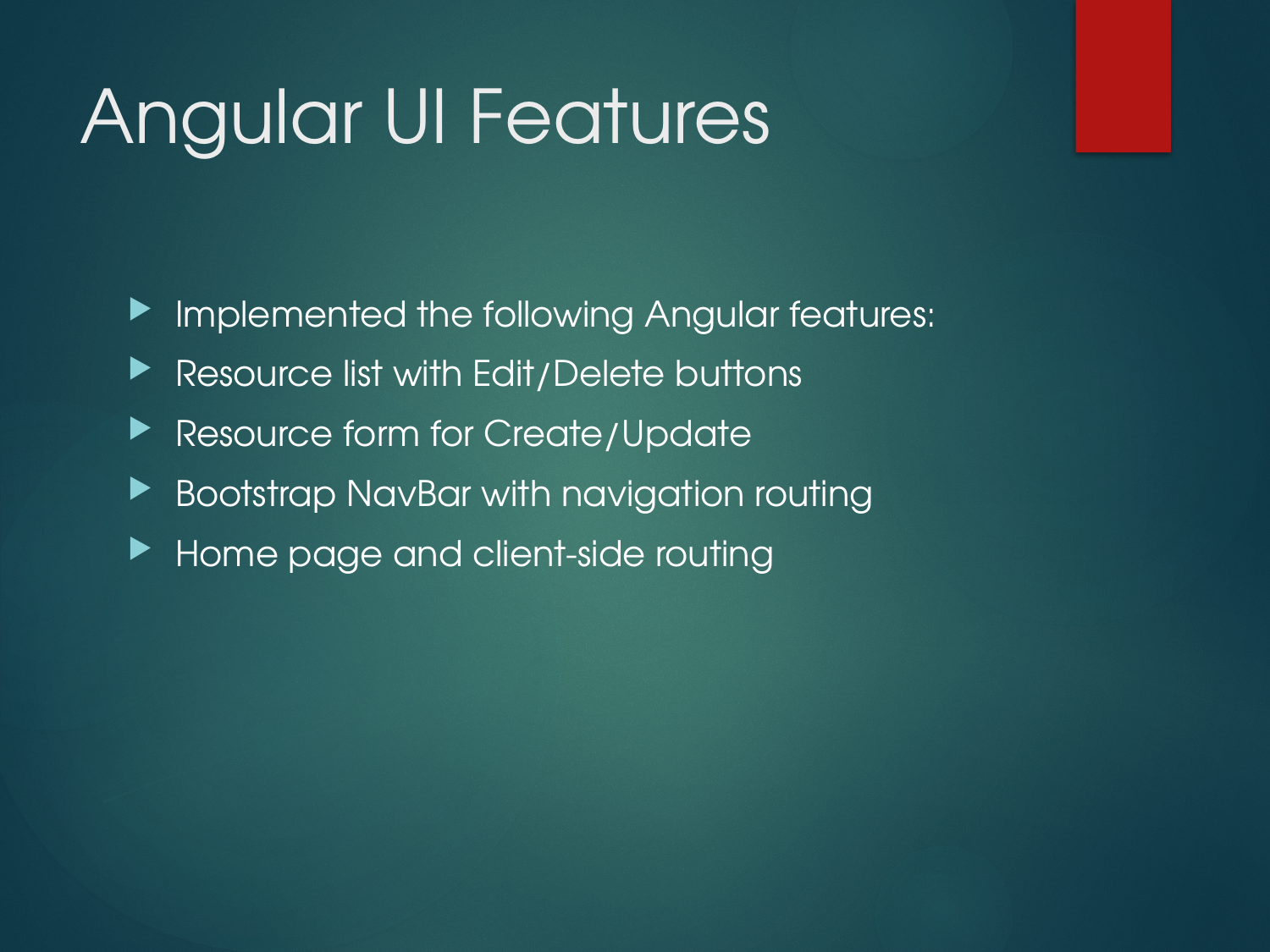

# Angular UI Features
Implemented the following Angular features:
Resource list with Edit/Delete buttons
Resource form for Create/Update
Bootstrap NavBar with navigation routing
Home page and client-side routing